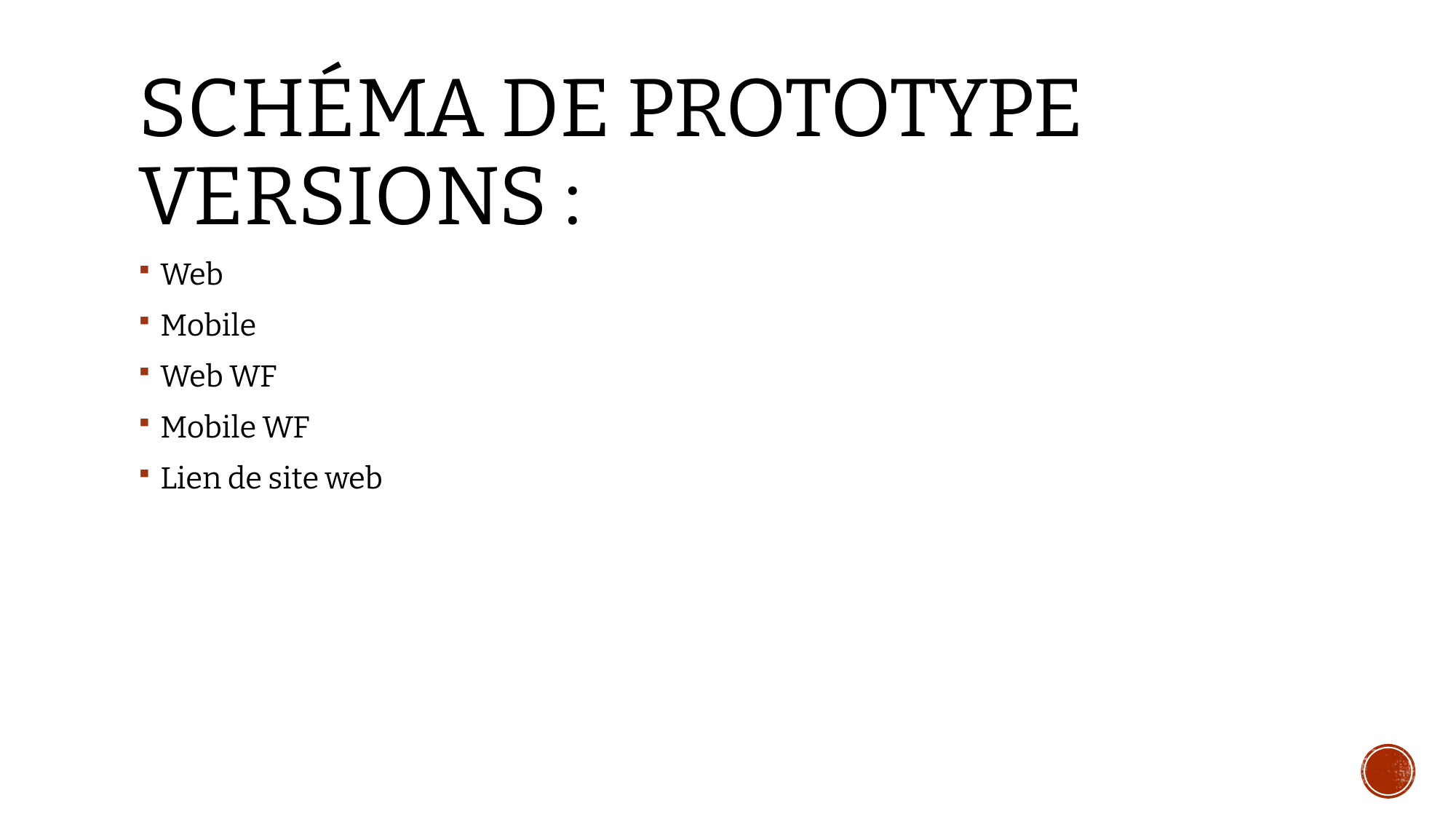

# Schéma de Prototype versions :
Web
Mobile
Web WF
Mobile WF
Lien de site web